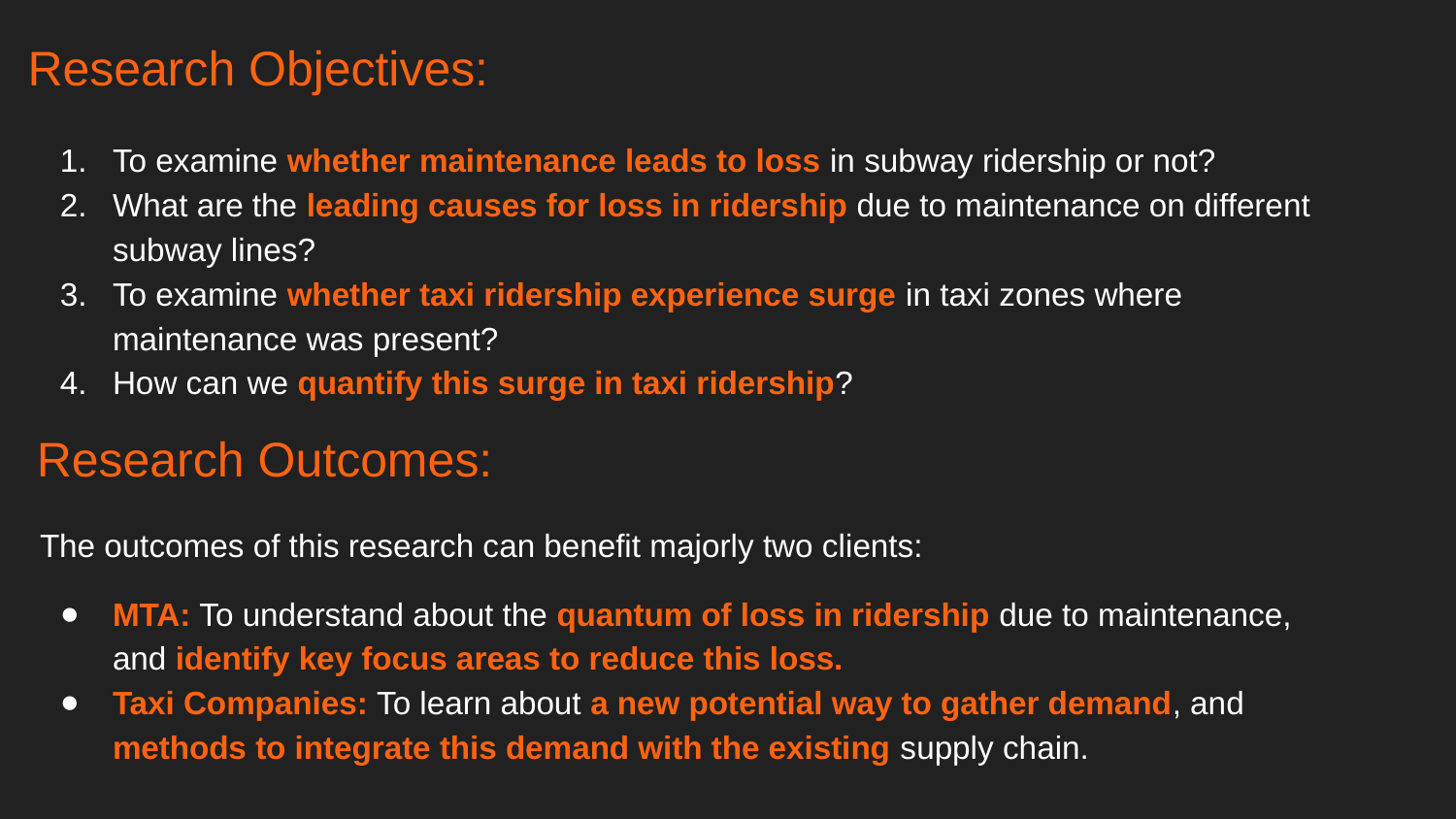

# Research Objectives:
To examine whether maintenance leads to loss in subway ridership or not?
What are the leading causes for loss in ridership due to maintenance on different subway lines?
To examine whether taxi ridership experience surge in taxi zones where maintenance was present?
How can we quantify this surge in taxi ridership?
Research Outcomes:

The outcomes of this research can benefit majorly two clients:
MTA: To understand about the quantum of loss in ridership due to maintenance, and identify key focus areas to reduce this loss.
Taxi Companies: To learn about a new potential way to gather demand, and methods to integrate this demand with the existing supply chain.